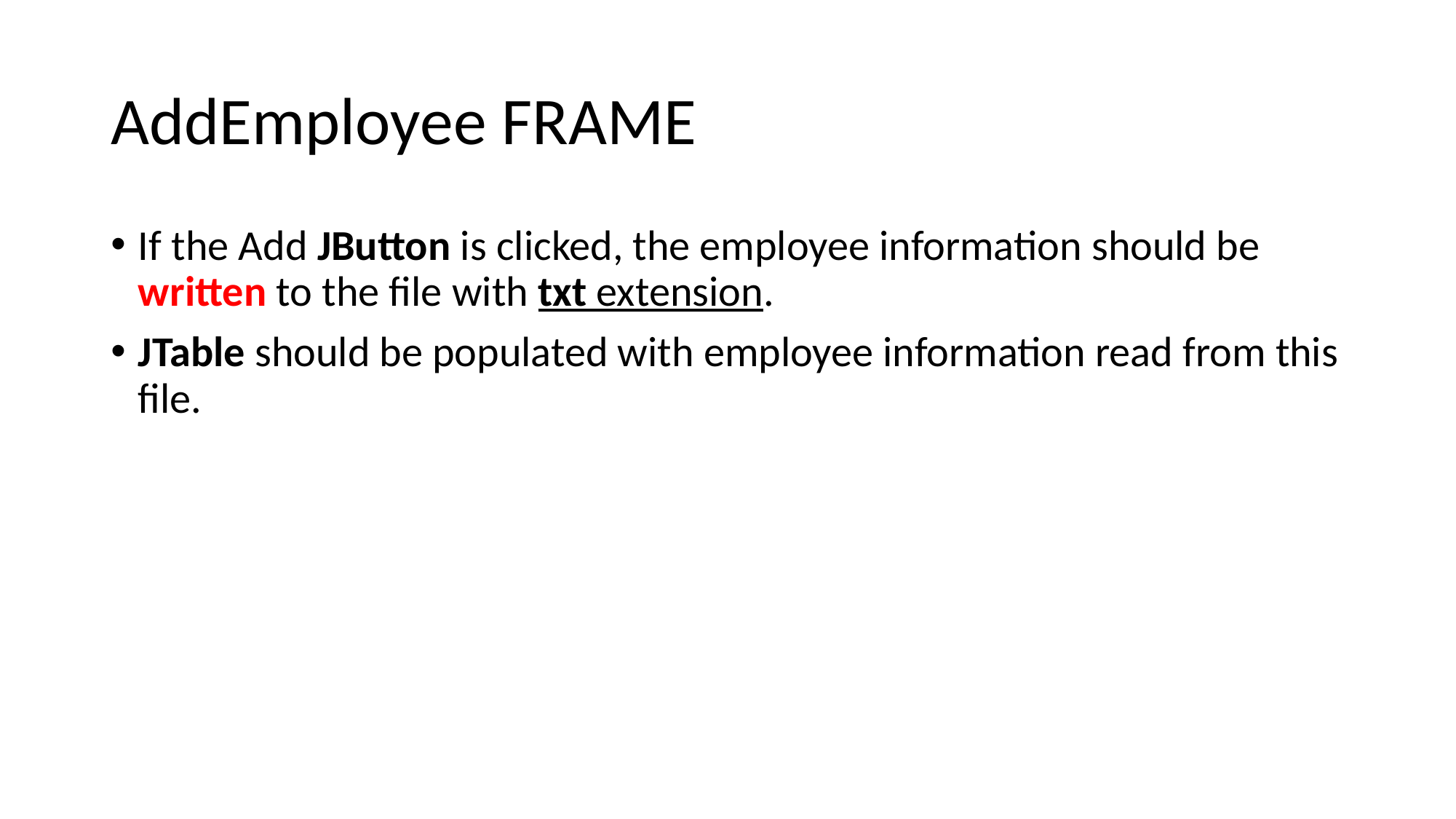

# AddEmployee FRAME
If the Add JButton is clicked, the employee information should be written to the file with txt extension.
JTable should be populated with employee information read from this file.